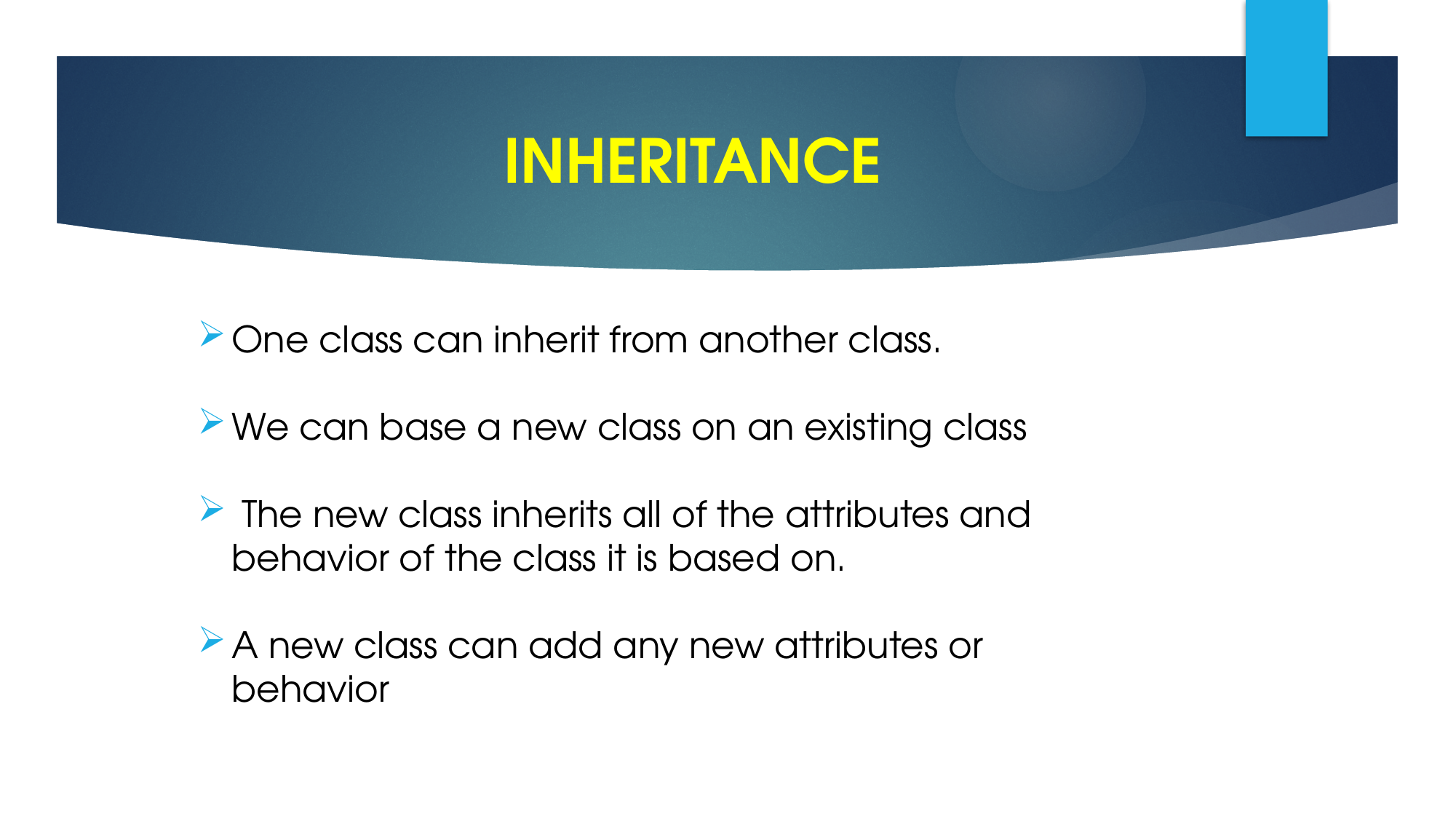

# INHERITANCE

One class can inherit from another class.

We can base a new class on an existing class

 The new class inherits all of the attributes and behavior of the class it is based on.

A new class can add any new attributes or behavior